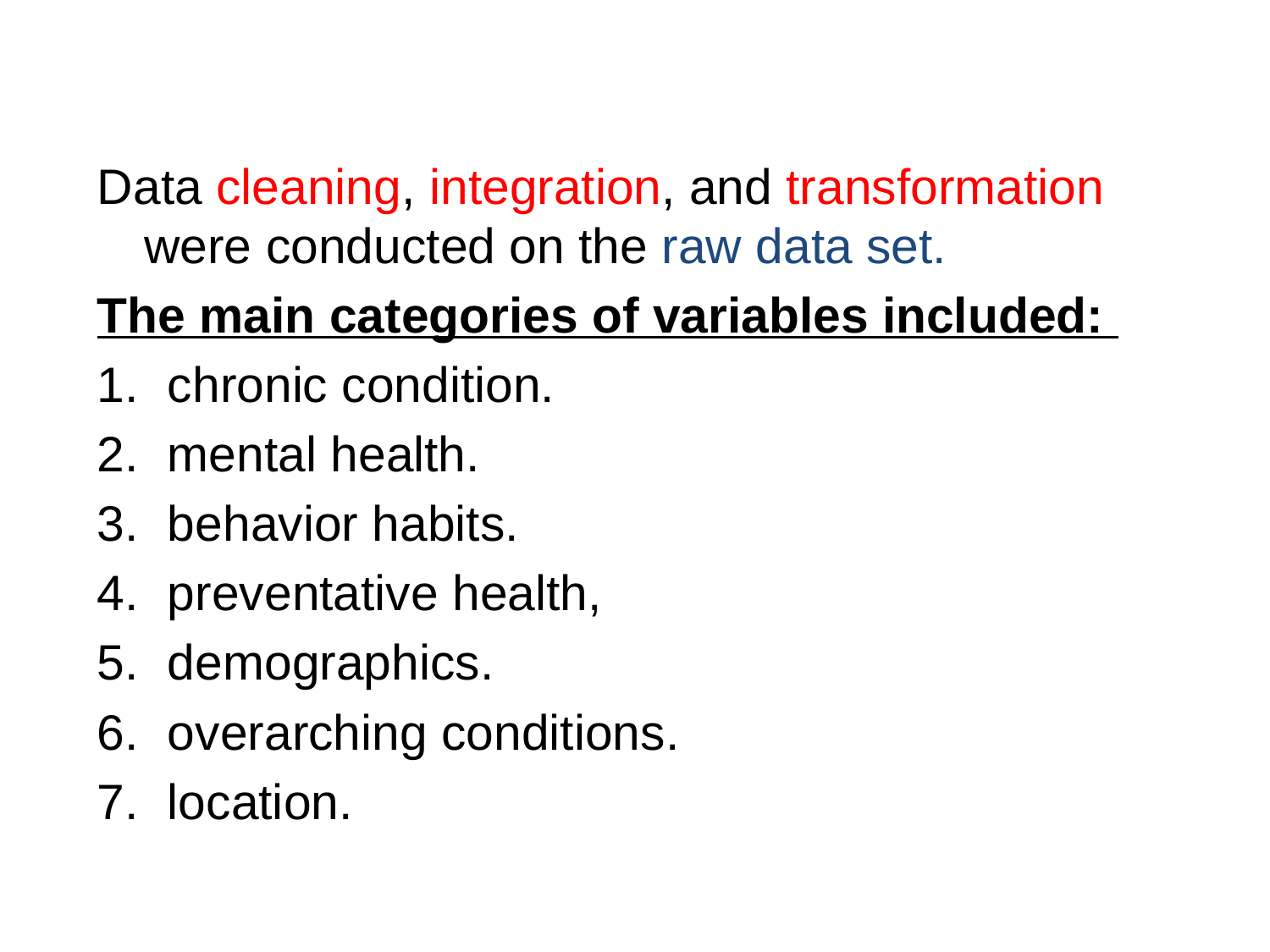

Data cleaning, integration, and transformation were conducted on the raw data set.
The main categories of variables included:
chronic condition.
mental health.
behavior habits.
preventative health,
demographics.
overarching conditions.
location.